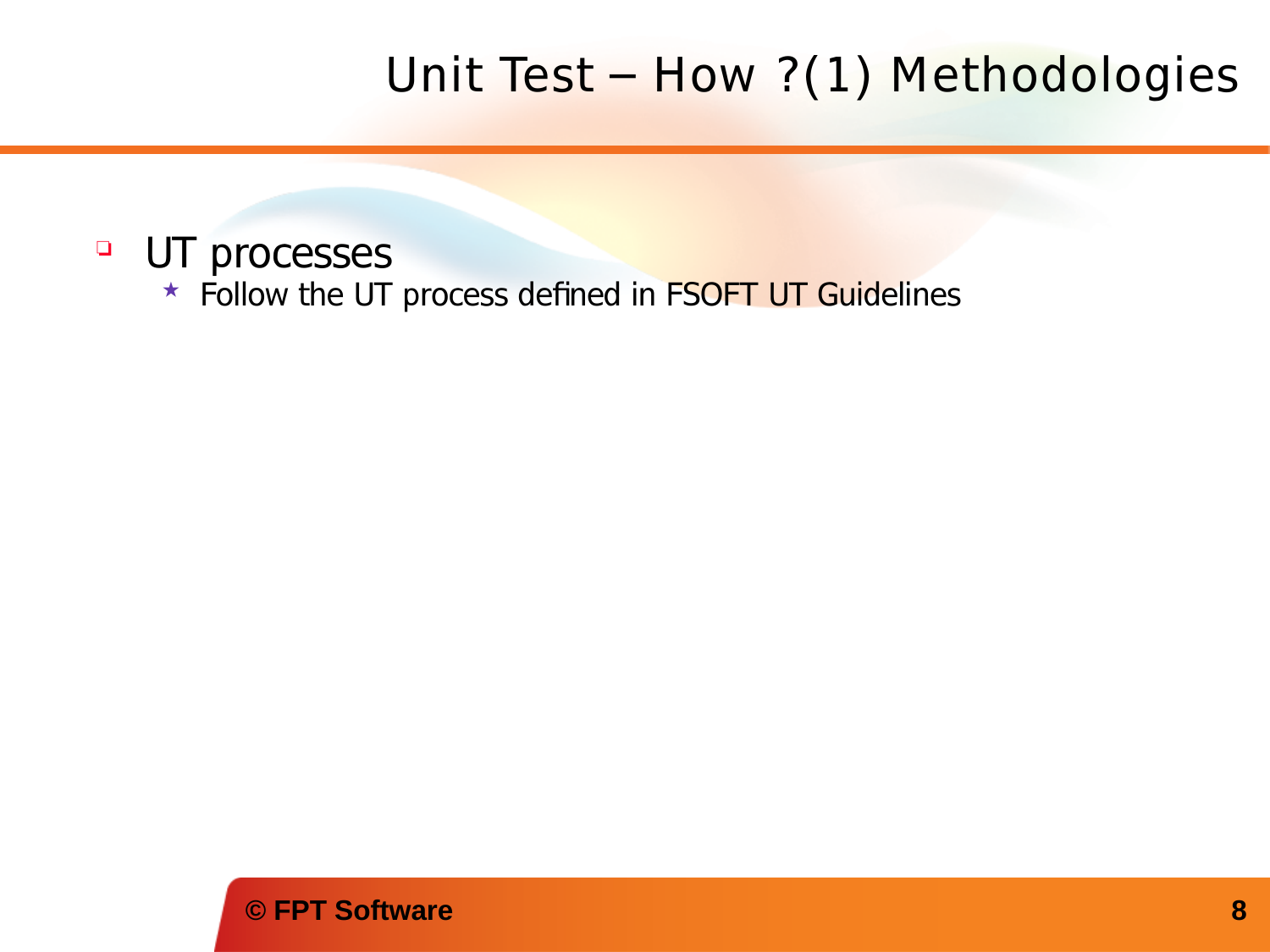

# Unit Test – How ?(1) Methodologies
UT processes
Follow the UT process defined in FSOFT UT Guidelines